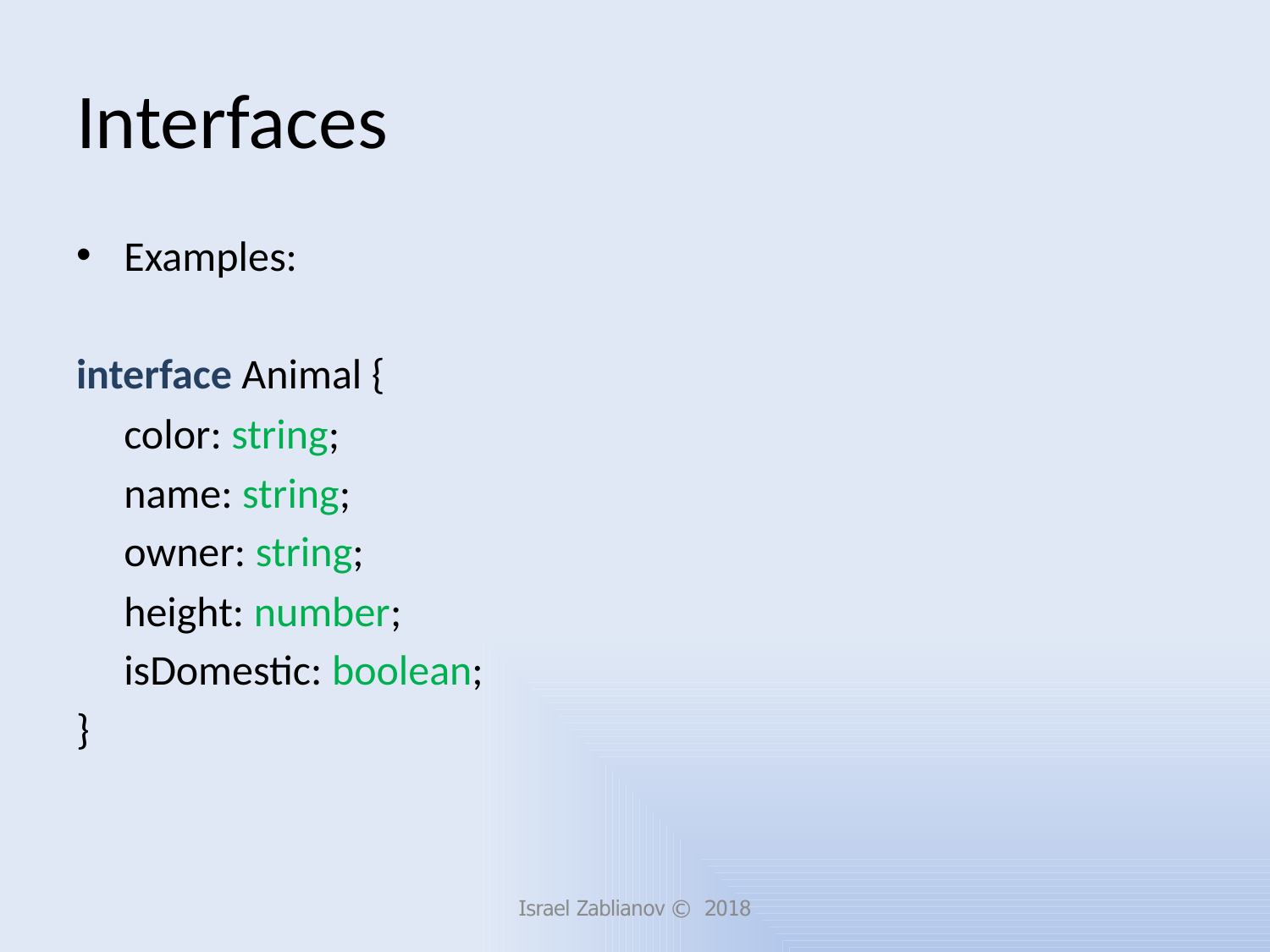

# Interfaces
Examples:

interface Animal {
	color: string;
	name: string;
	owner: string;
	height: number;
	isDomestic: boolean;
}
Israel Zablianov ©  2018